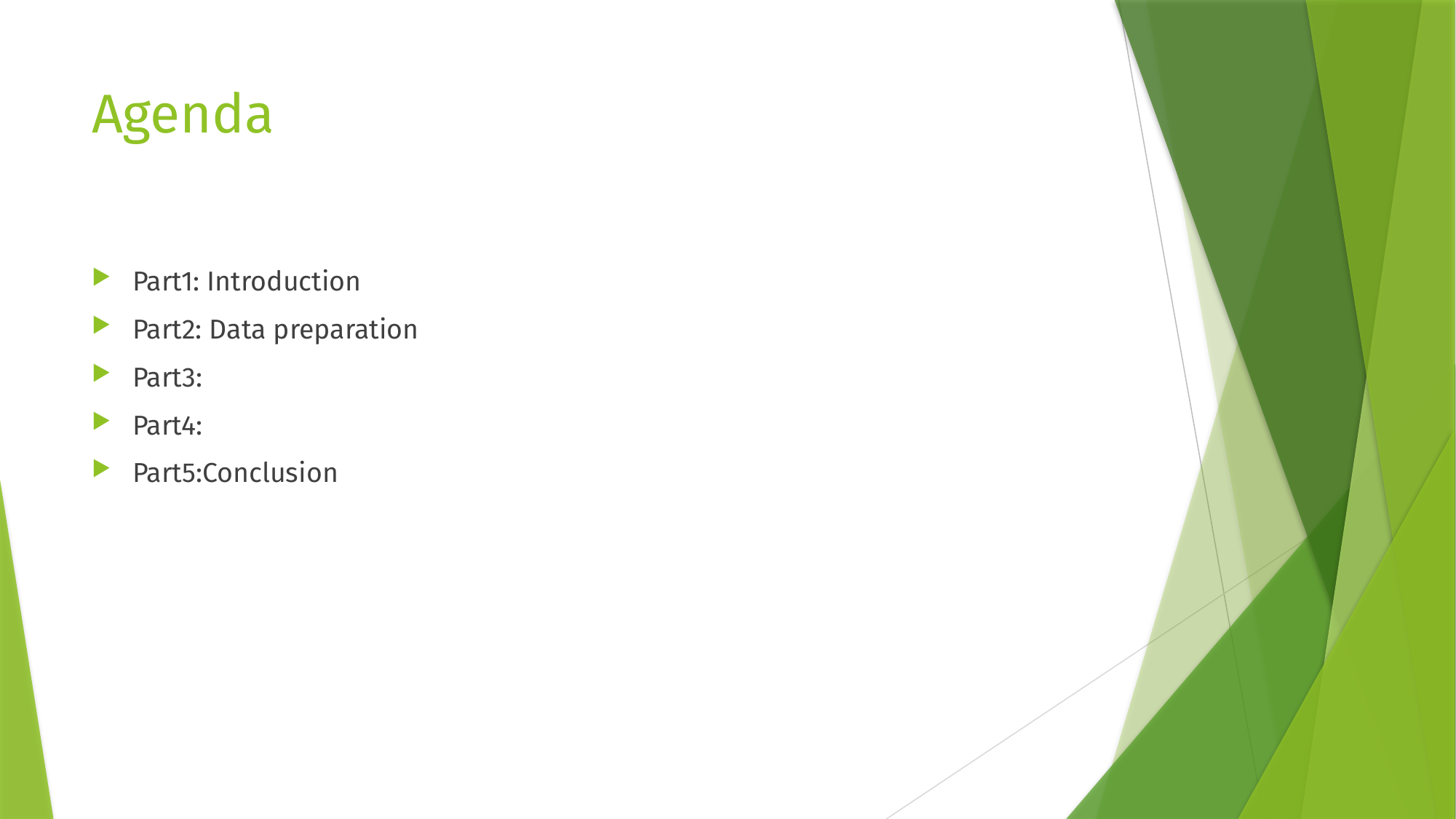

# Agenda
Part1: Introduction
Part2: Data preparation
Part3:
Part4:
Part5:Conclusion